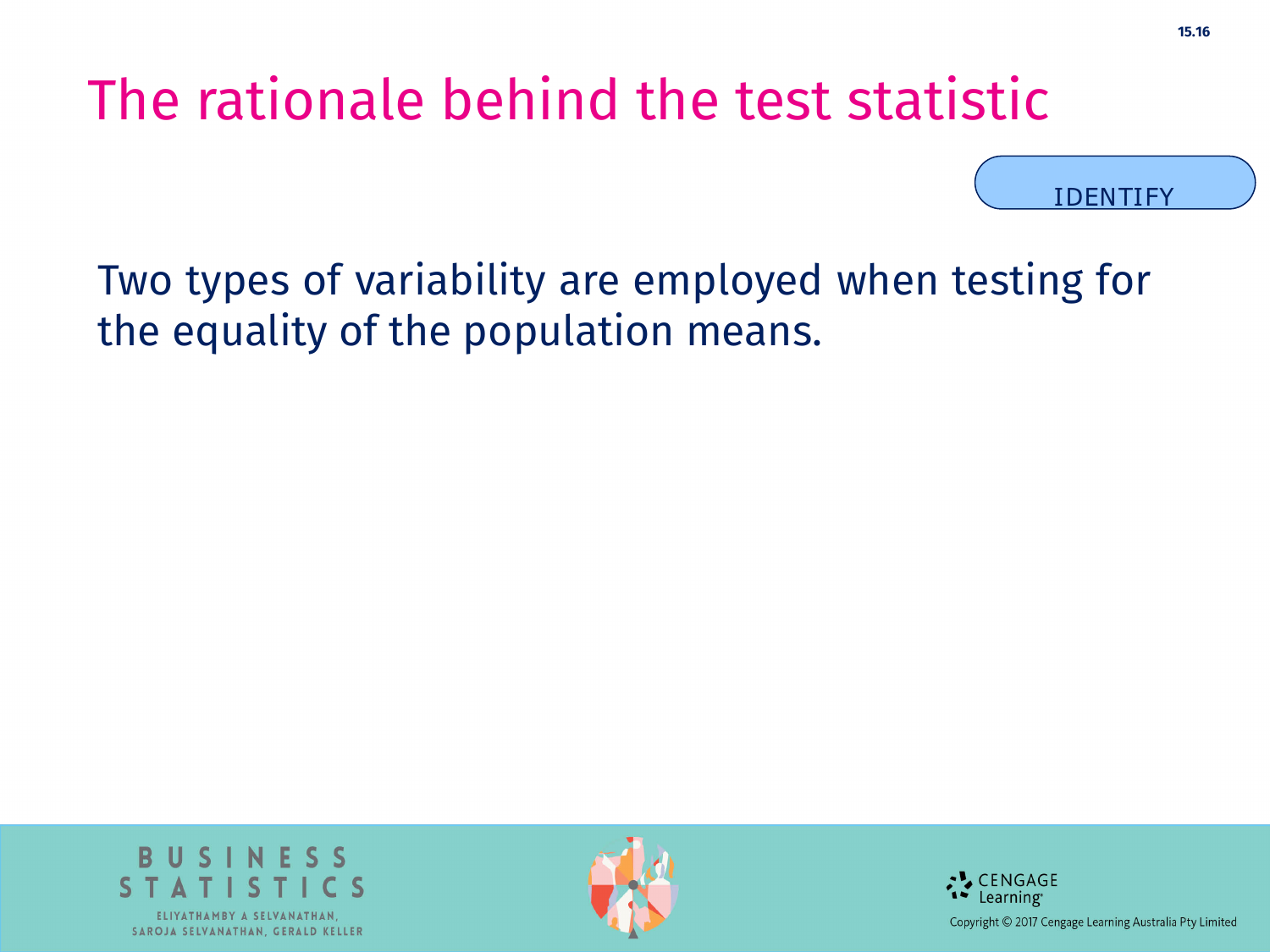

15.16
# The rationale behind the test statistic
IDENTIFY
Two types of variability are employed when testing for the equality of the population means.